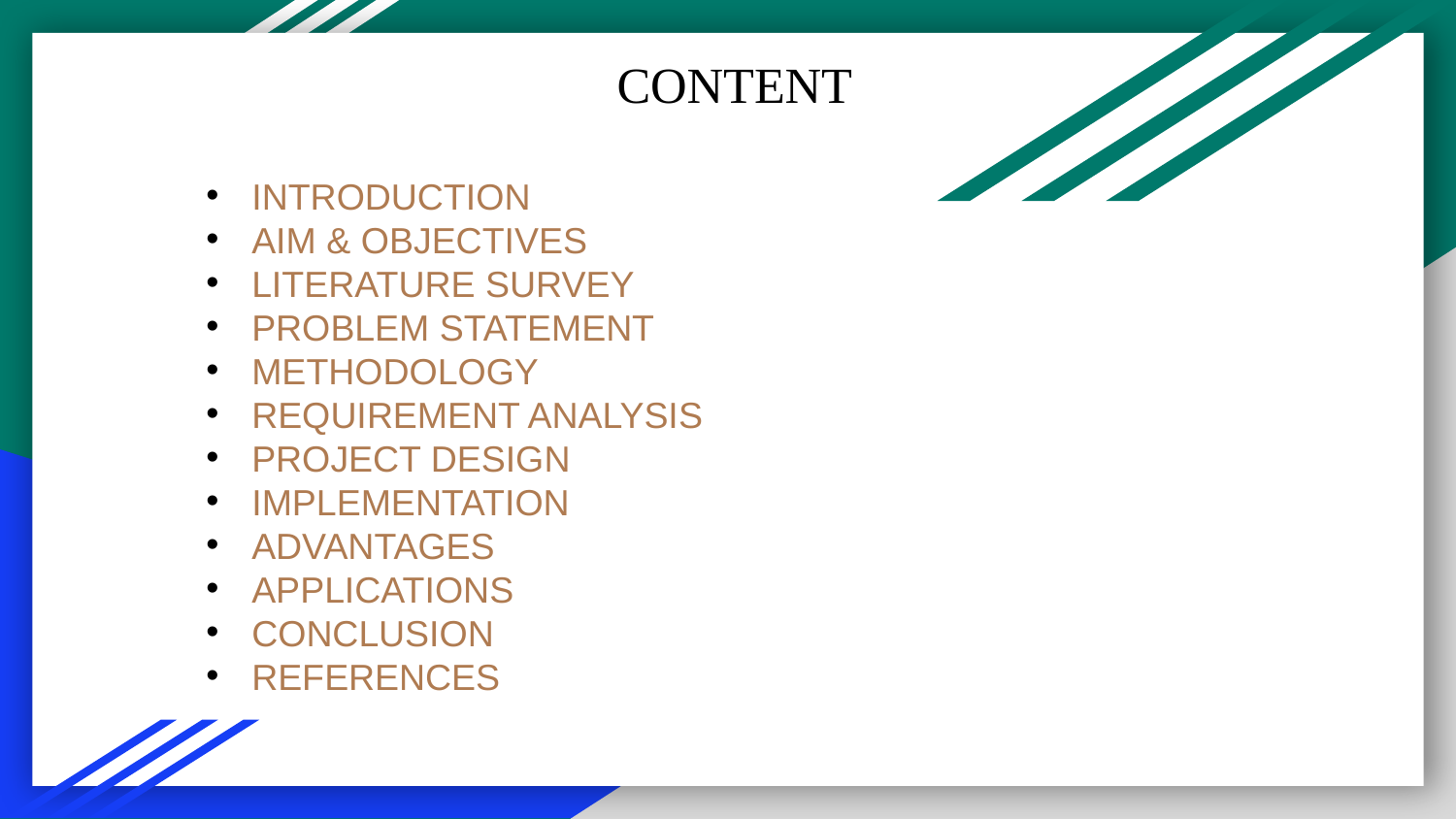

CONTENT
INTRODUCTION
AIM & OBJECTIVES
LITERATURE SURVEY
PROBLEM STATEMENT
METHODOLOGY
REQUIREMENT ANALYSIS
PROJECT DESIGN
IMPLEMENTATION
ADVANTAGES
APPLICATIONS
CONCLUSION
REFERENCES